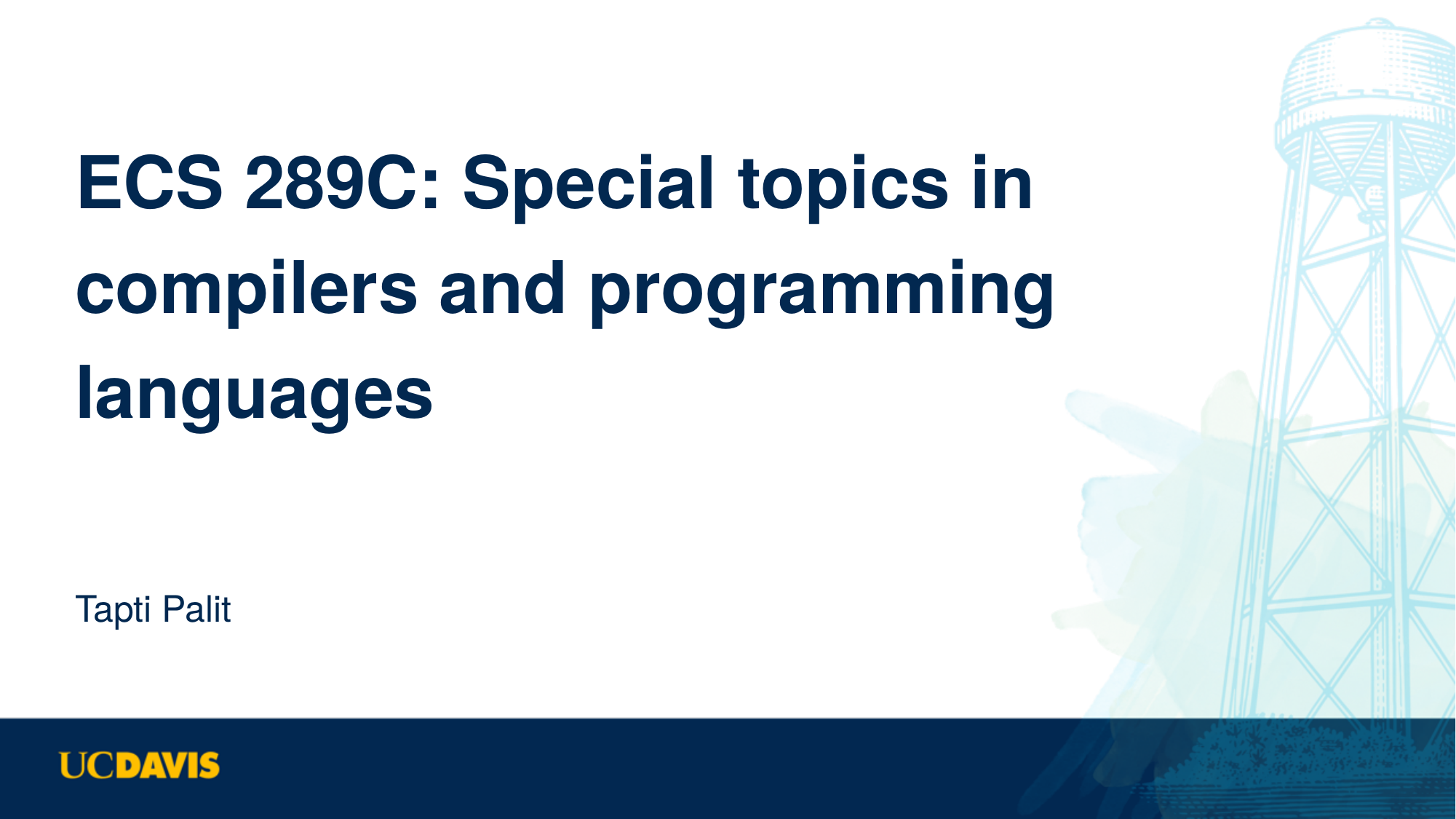

ECS 289C: Special topics in compilers and programming languages
Tapti Palit